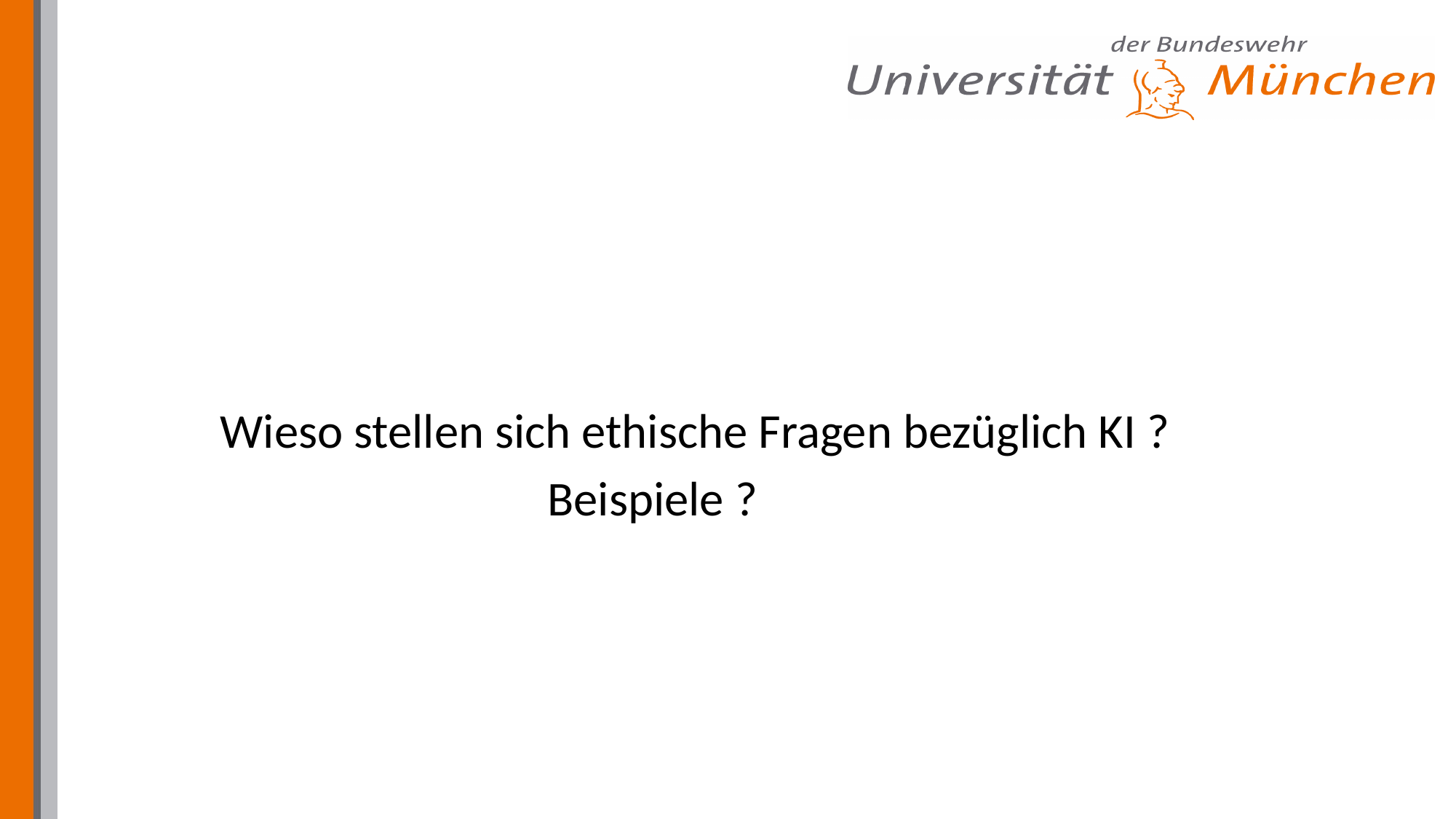

Wieso stellen sich ethische Fragen bezüglich KI ?
				Beispiele ?